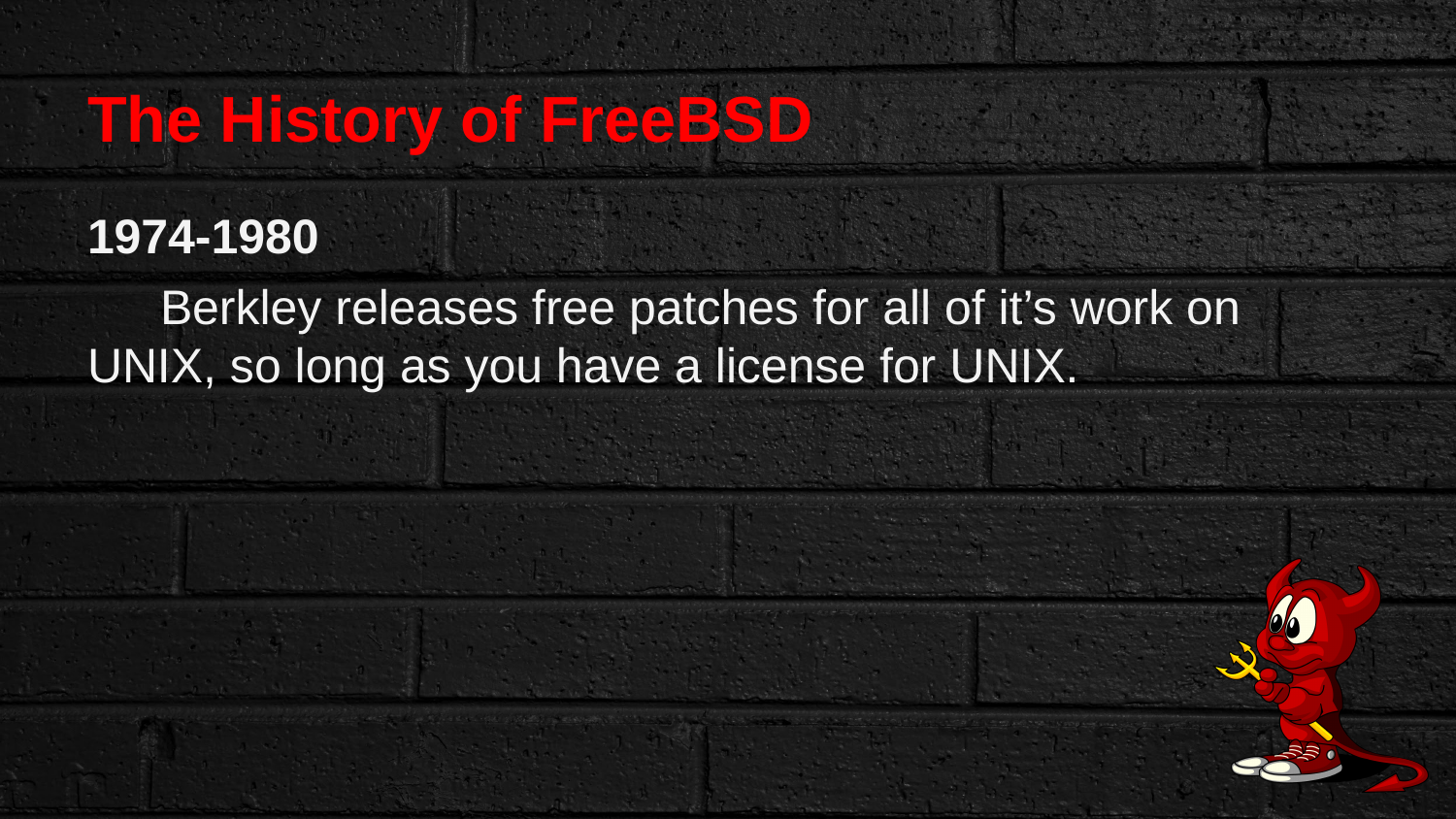

# The History of FreeBSD
1974-1980
Berkley releases free patches for all of it’s work on UNIX, so long as you have a license for UNIX.